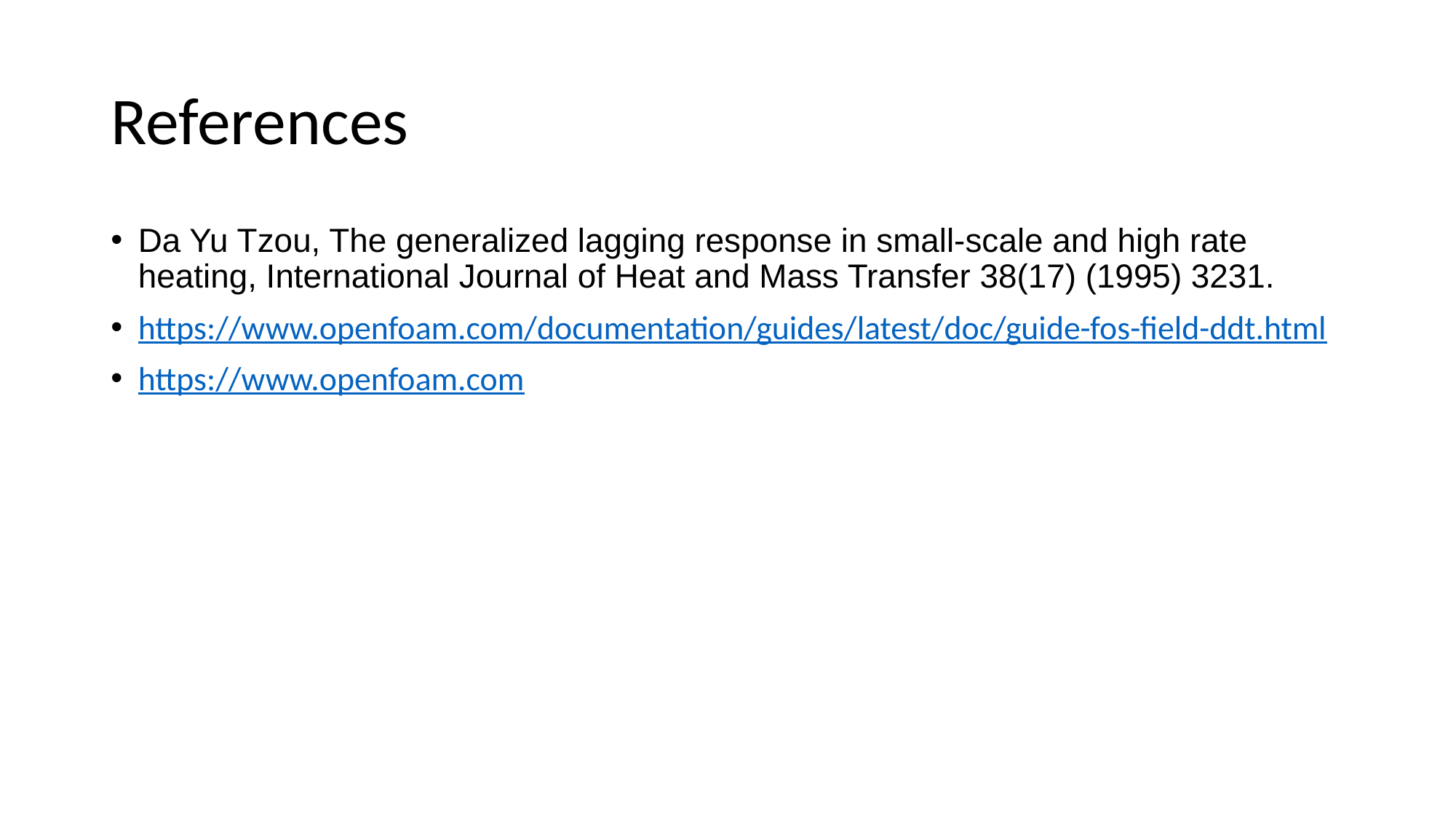

# References
Da Yu Tzou, The generalized lagging response in small-scale and high rate heating, International Journal of Heat and Mass Transfer 38(17) (1995) 3231.
https://www.openfoam.com/documentation/guides/latest/doc/guide-fos-field-ddt.html
https://www.openfoam.com